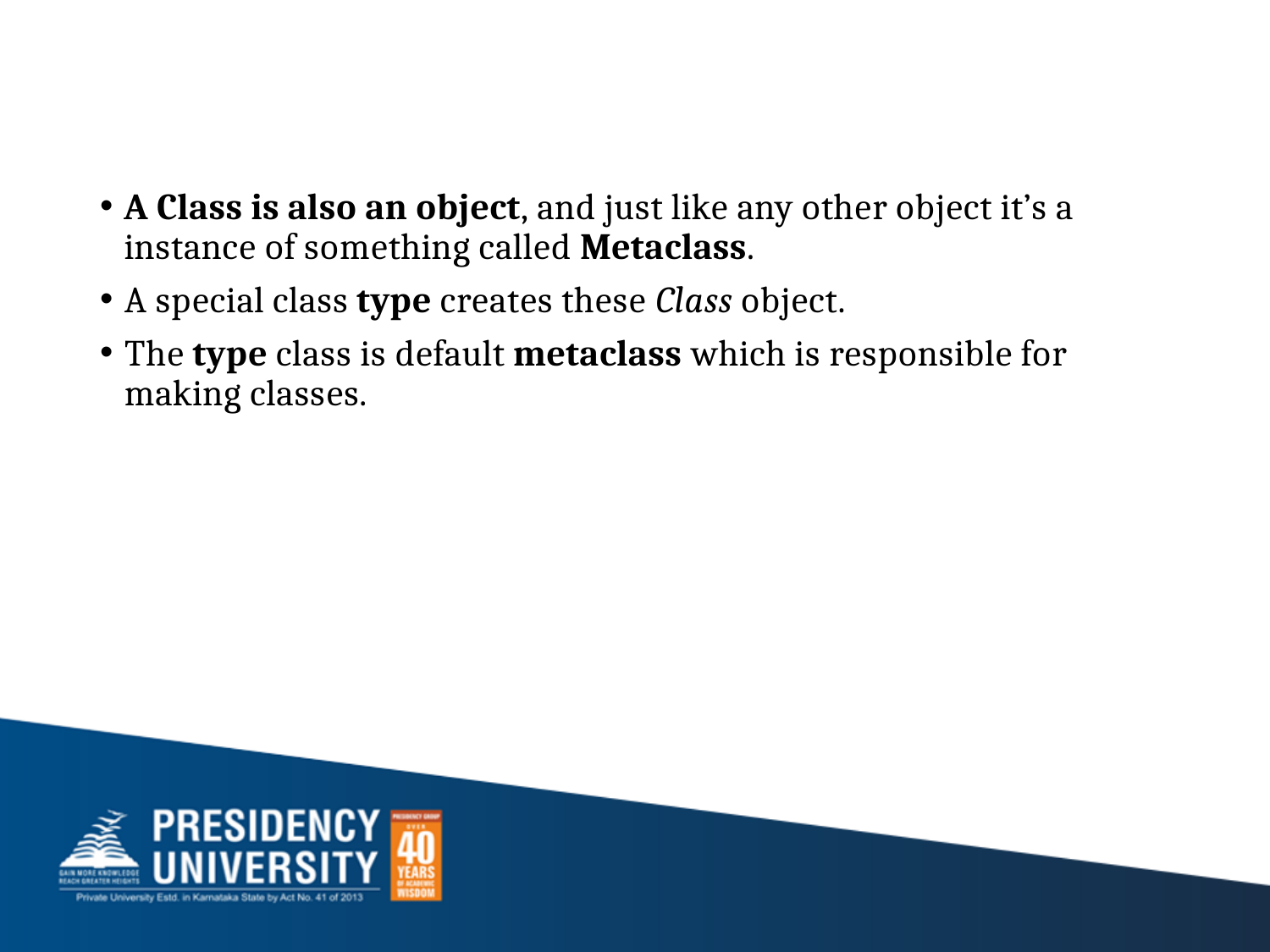

#
A Class is also an object, and just like any other object it’s a instance of something called Metaclass.
A special class type creates these Class object.
The type class is default metaclass which is responsible for making classes.